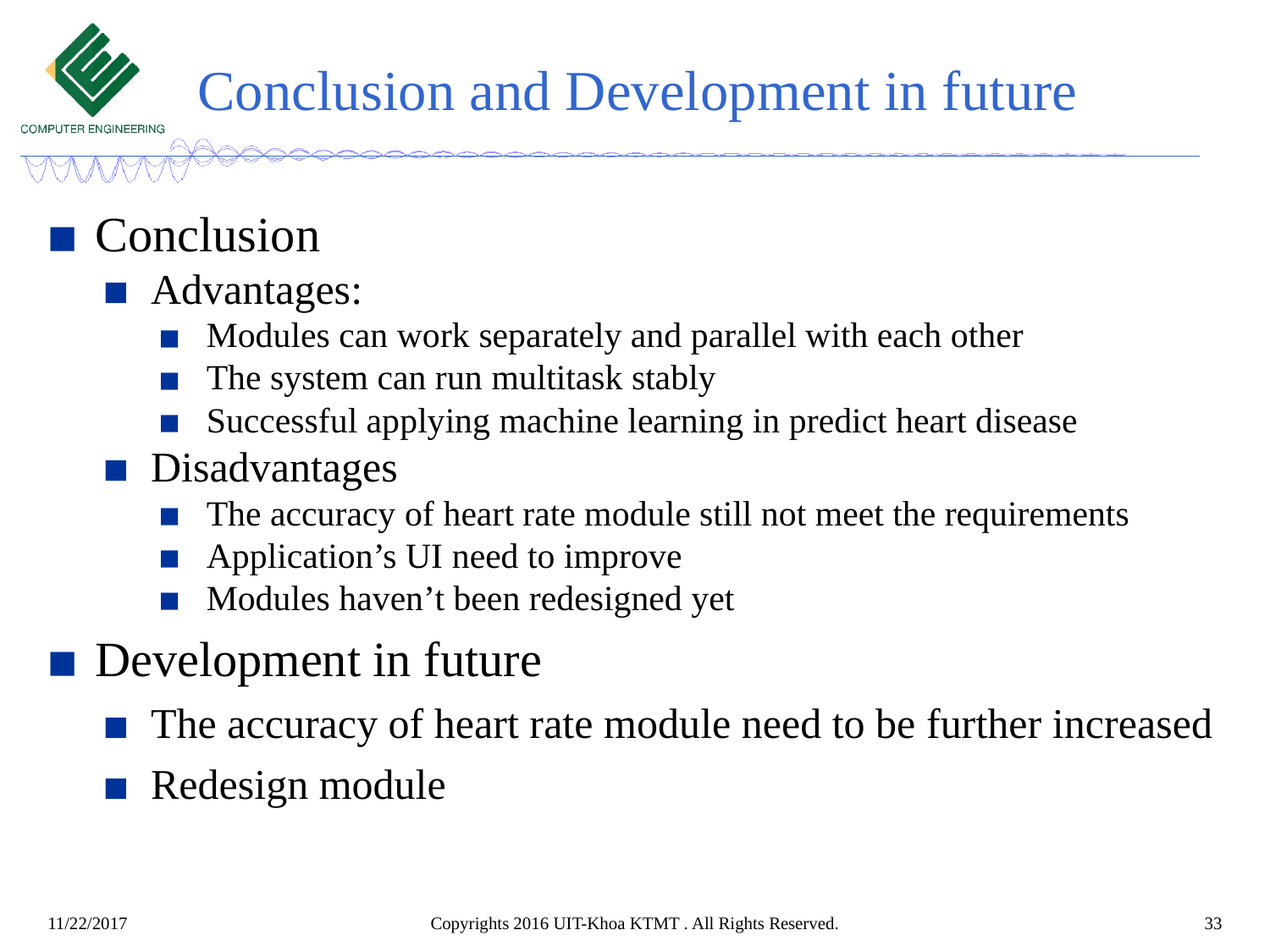

# Conclusion and Development in future
Conclusion
Advantages:
Modules can work separately and parallel with each other
The system can run multitask stably
Successful applying machine learning in predict heart disease
Disadvantages
The accuracy of heart rate module still not meet the requirements
Application’s UI need to improve
Modules haven’t been redesigned yet
Development in future
The accuracy of heart rate module need to be further increased
Redesign module
Copyrights 2016 UIT-Khoa KTMT . All Rights Reserved.
33
11/22/2017